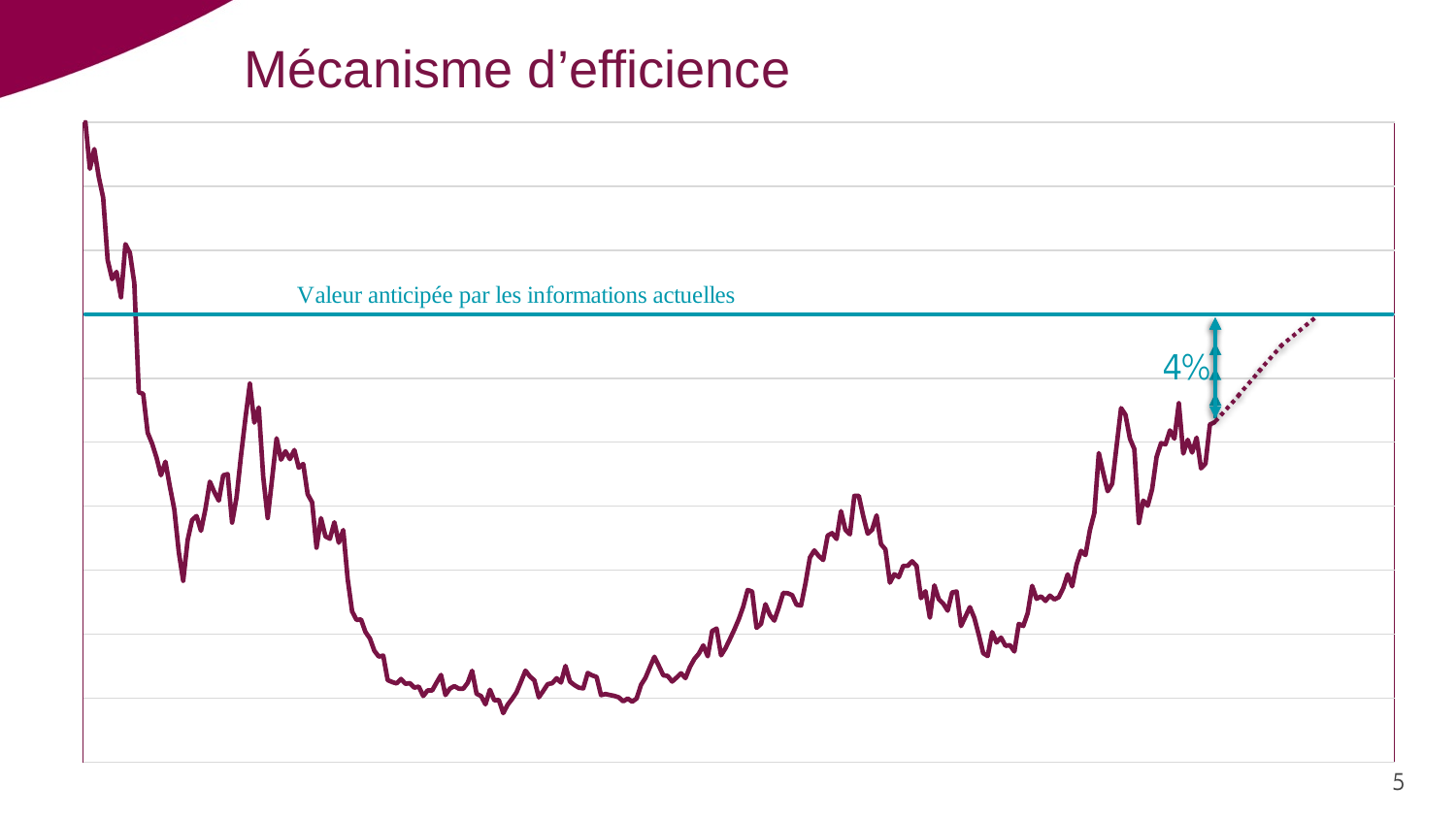

# Mécanisme d’efficience

### Chart

| Category |  |  |
|---|---|---|
La théorie économique d’Adam Smith conceptualise le principe d’équilibre général.
L’intérêt général est conséquence des intérêts individuels.
Dans un tel cas de figure, quelque soit les perturbations, le système reviendra de lui-même à l’équilibre.

Ici, une inefficience implique qu’un actif soit sous-valorisé ou survalorisé, compte tenu des information présente.
Ainsi, un investisseur à intérêt à respectivement acheter ou vendre jusqu’à ce que l’actif soit correctement valorisé.
Autrement dit une inefficience du marché entraiment naturellement une correction qui mène à l’efficience.
4%
5